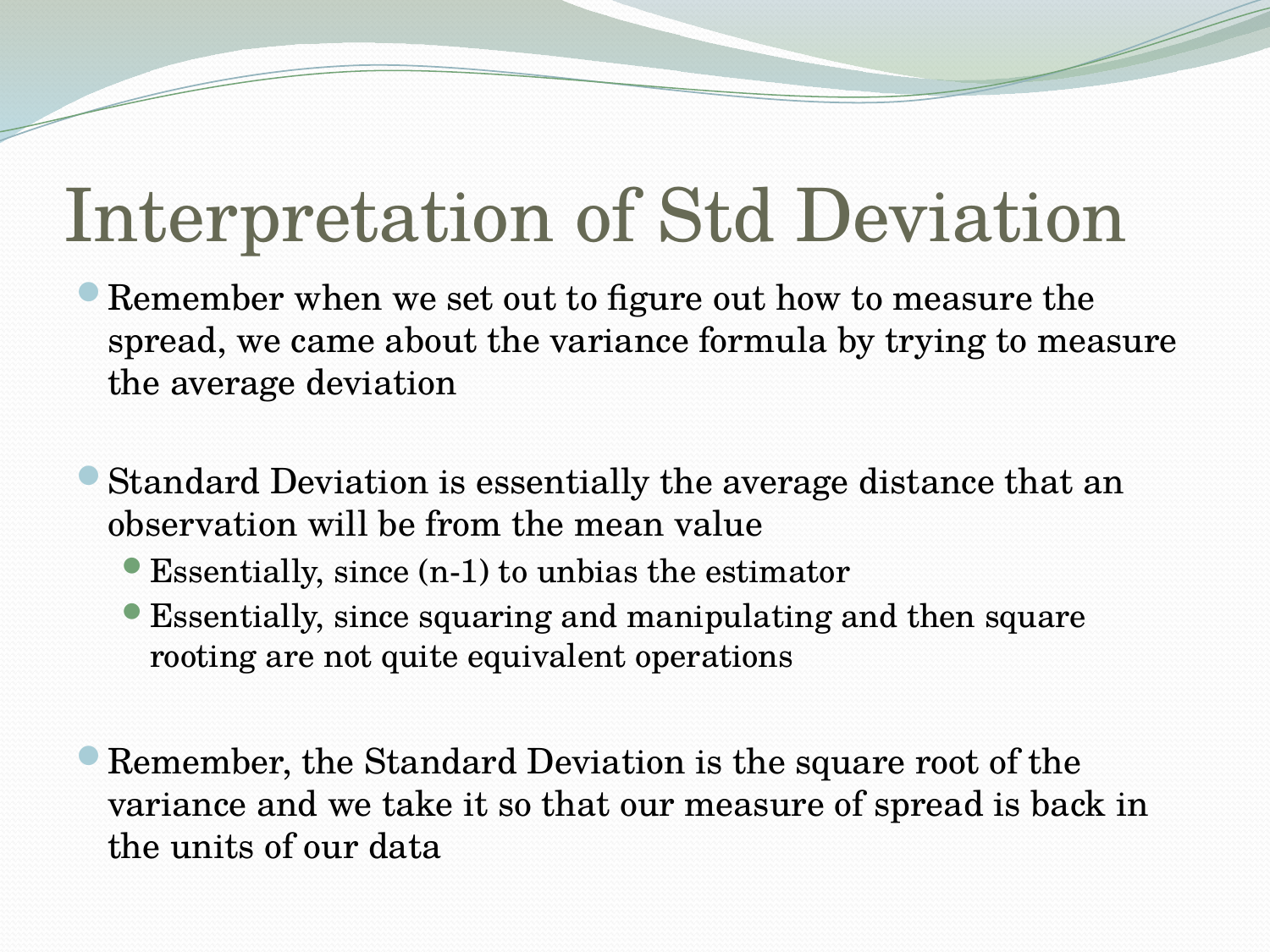

# Interpretation of Std Deviation
Remember when we set out to figure out how to measure the spread, we came about the variance formula by trying to measure the average deviation

Standard Deviation is essentially the average distance that an observation will be from the mean value
Essentially, since (n-1) to unbias the estimator
Essentially, since squaring and manipulating and then square rooting are not quite equivalent operations

Remember, the Standard Deviation is the square root of the variance and we take it so that our measure of spread is back in the units of our data